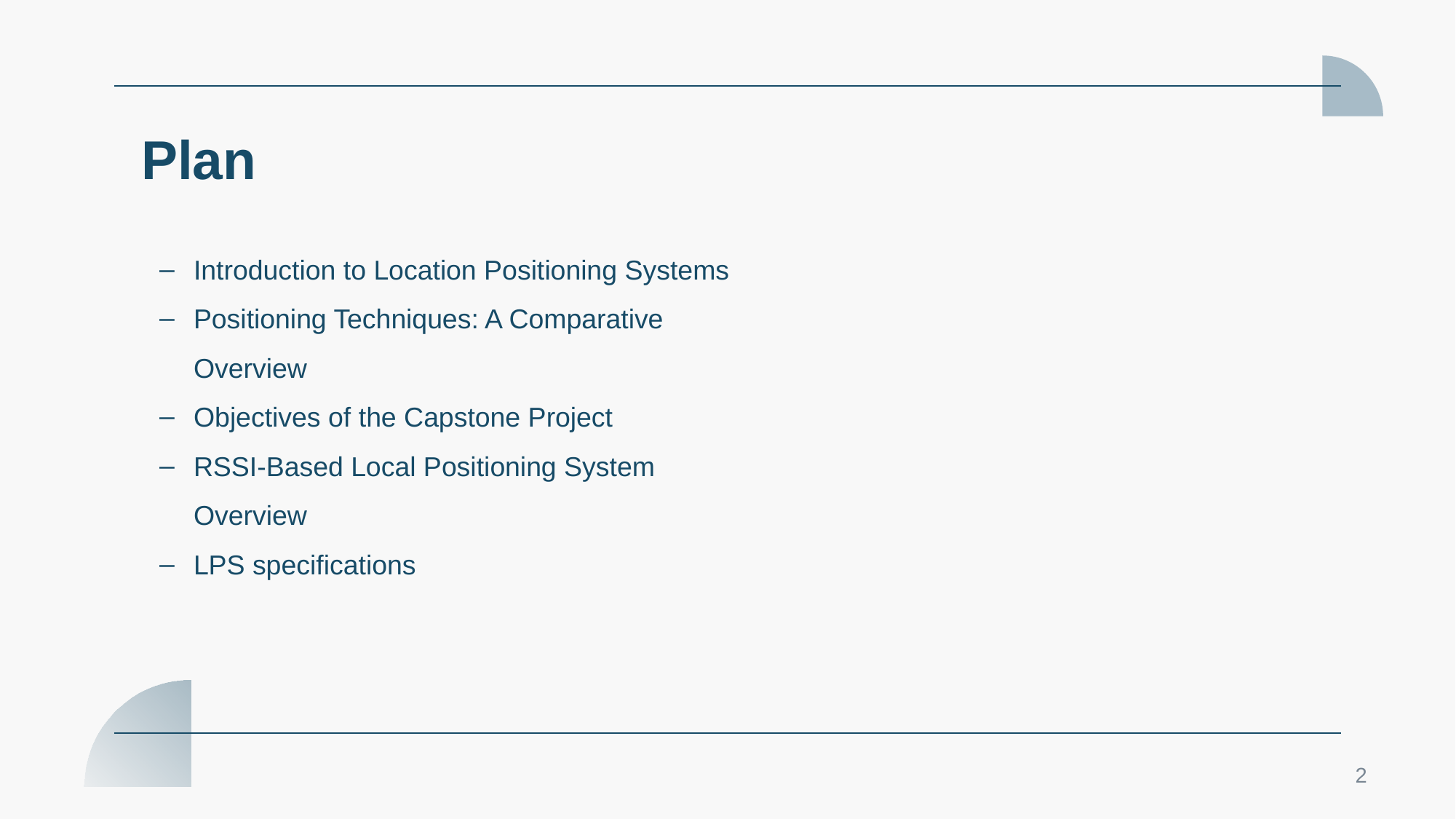

Plan
Introduction to Location Positioning Systems
Positioning Techniques: A Comparative Overview
Objectives of the Capstone Project
RSSI-Based Local Positioning System Overview
LPS specifications

2